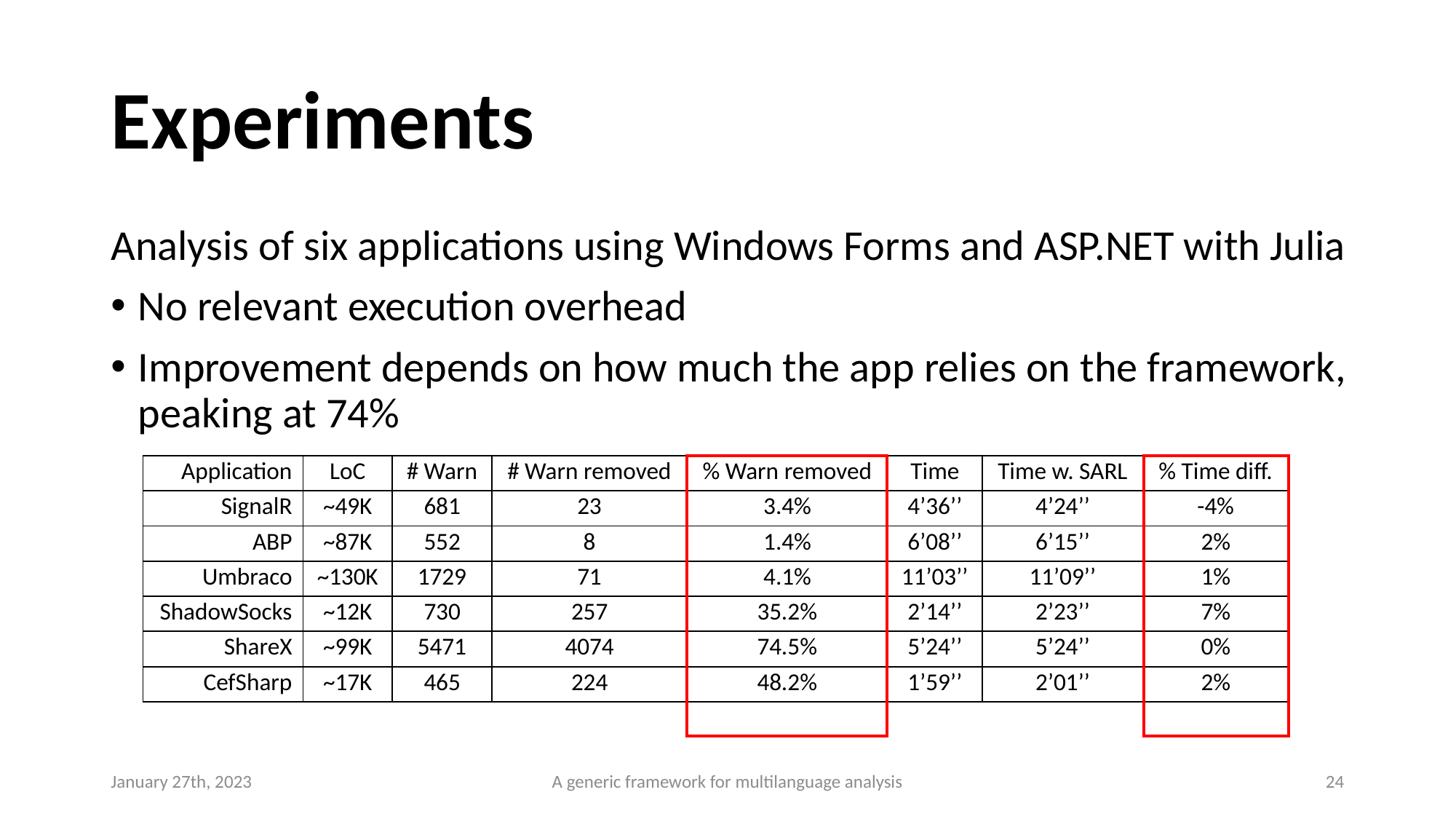

# Experiments
Analysis of six applications using Windows Forms and ASP.NET with Julia
No relevant execution overhead
Improvement depends on how much the app relies on the framework, peaking at 74%
| Application | LoC | # Warn | # Warn removed | % Warn removed | Time | Time w. SARL | % Time diff. |
| --- | --- | --- | --- | --- | --- | --- | --- |
| SignalR | ~49K | 681 | 23 | 3.4% | 4’36’’ | 4’24’’ | -4% |
| ABP | ~87K | 552 | 8 | 1.4% | 6’08’’ | 6’15’’ | 2% |
| Umbraco | ~130K | 1729 | 71 | 4.1% | 11’03’’ | 11’09’’ | 1% |
| ShadowSocks | ~12K | 730 | 257 | 35.2% | 2’14’’ | 2’23’’ | 7% |
| ShareX | ~99K | 5471 | 4074 | 74.5% | 5’24’’ | 5’24’’ | 0% |
| CefSharp | ~17K | 465 | 224 | 48.2% | 1’59’’ | 2’01’’ | 2% |
|  |
| --- |
|  |
| --- |
January 27th, 2023
A generic framework for multilanguage analysis
24